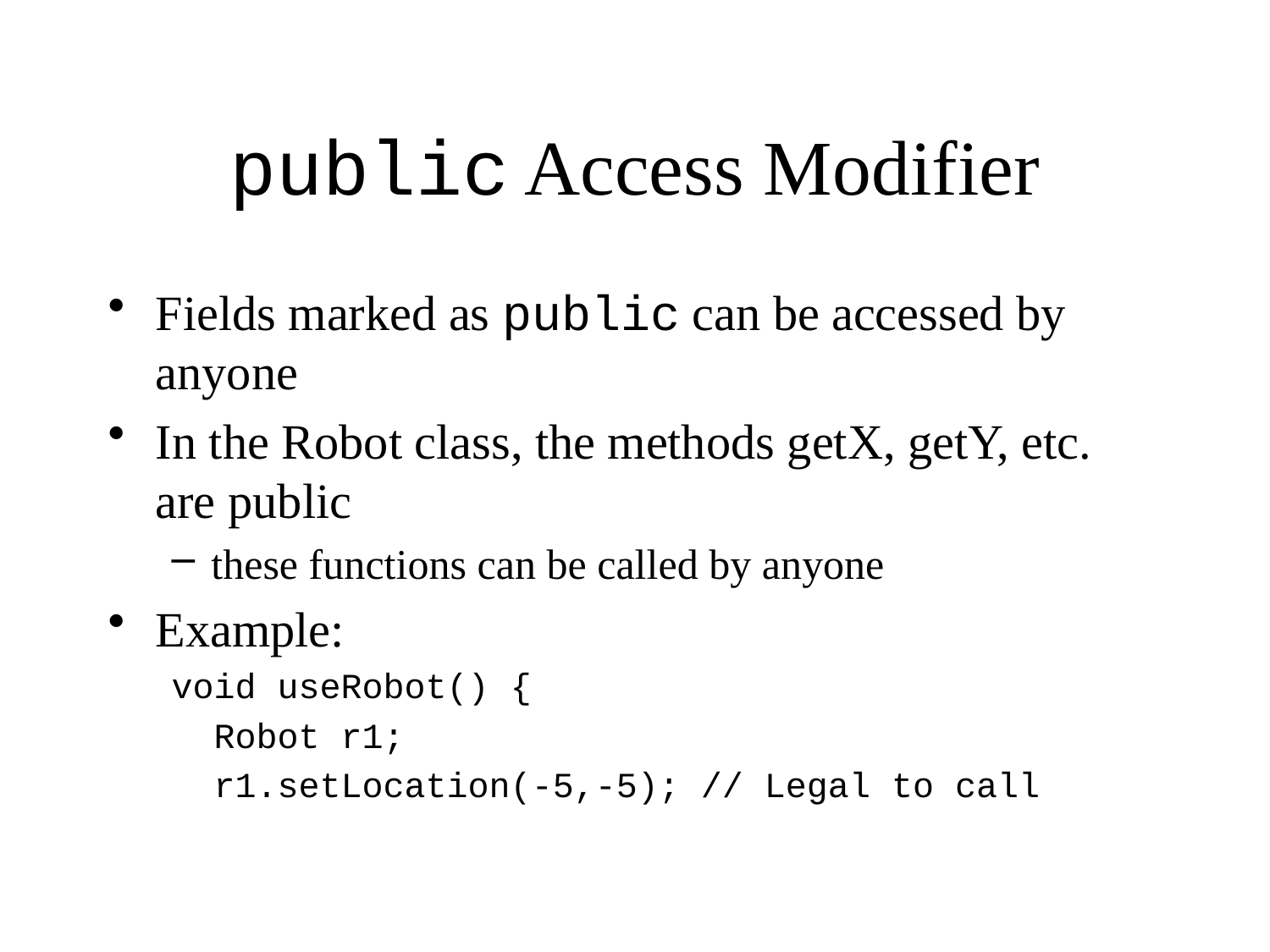

# public Access Modifier
Fields marked as public can be accessed by anyone
In the Robot class, the methods getX, getY, etc. are public
these functions can be called by anyone
Example:
void useRobot() {
  Robot r1;
  r1.setLocation(-5,-5); // Legal to call